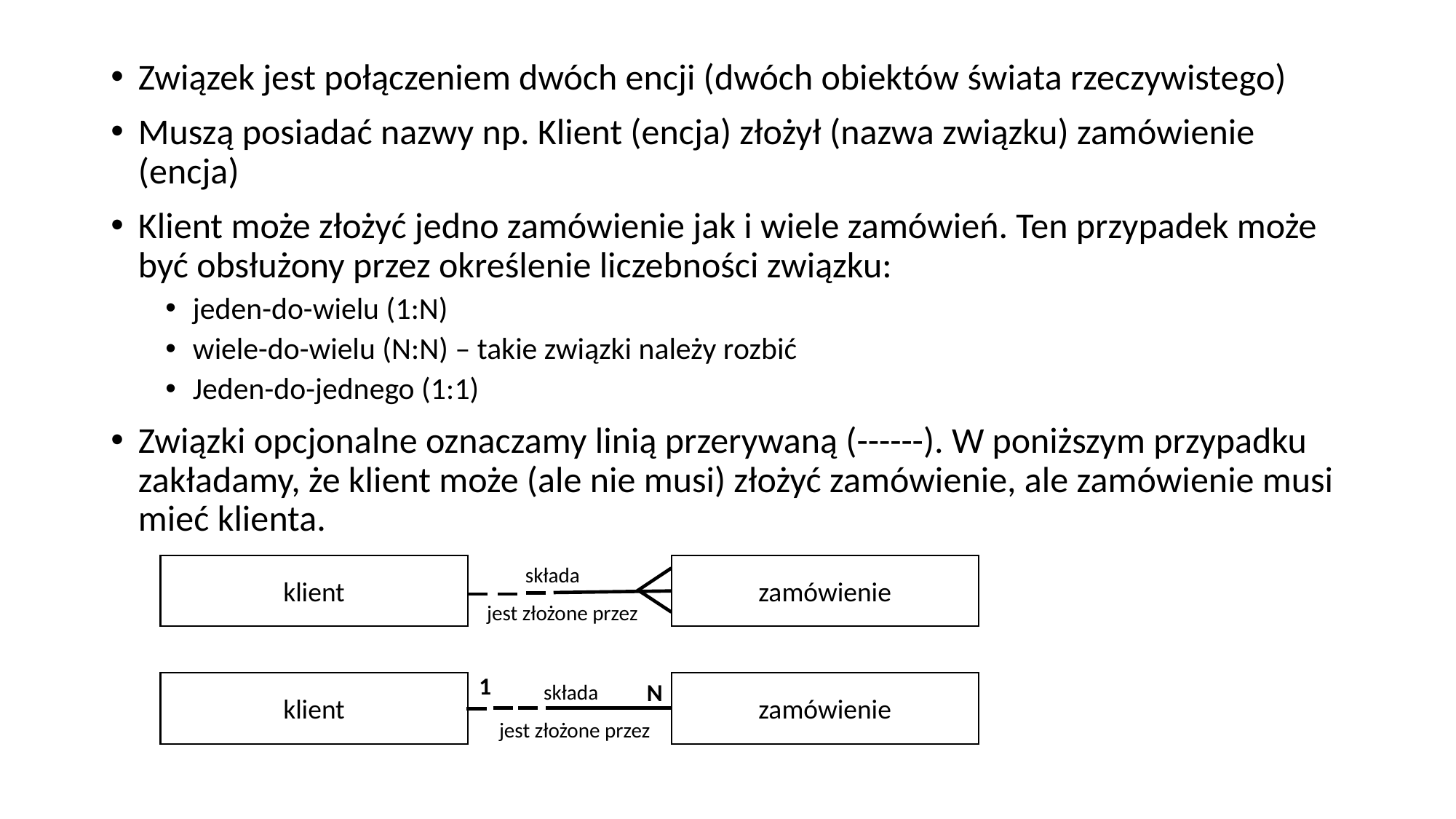

Związek jest połączeniem dwóch encji (dwóch obiektów świata rzeczywistego)
Muszą posiadać nazwy np. Klient (encja) złożył (nazwa związku) zamówienie (encja)
Klient może złożyć jedno zamówienie jak i wiele zamówień. Ten przypadek może być obsłużony przez określenie liczebności związku:
jeden-do-wielu (1:N)
wiele-do-wielu (N:N) – takie związki należy rozbić
Jeden-do-jednego (1:1)
Związki opcjonalne oznaczamy linią przerywaną (------). W poniższym przypadku zakładamy, że klient może (ale nie musi) złożyć zamówienie, ale zamówienie musi mieć klienta.

klient
zamówienie
        składa
  jest złożone przez
1
N
klient
zamówienie
 składa
jest złożone przez